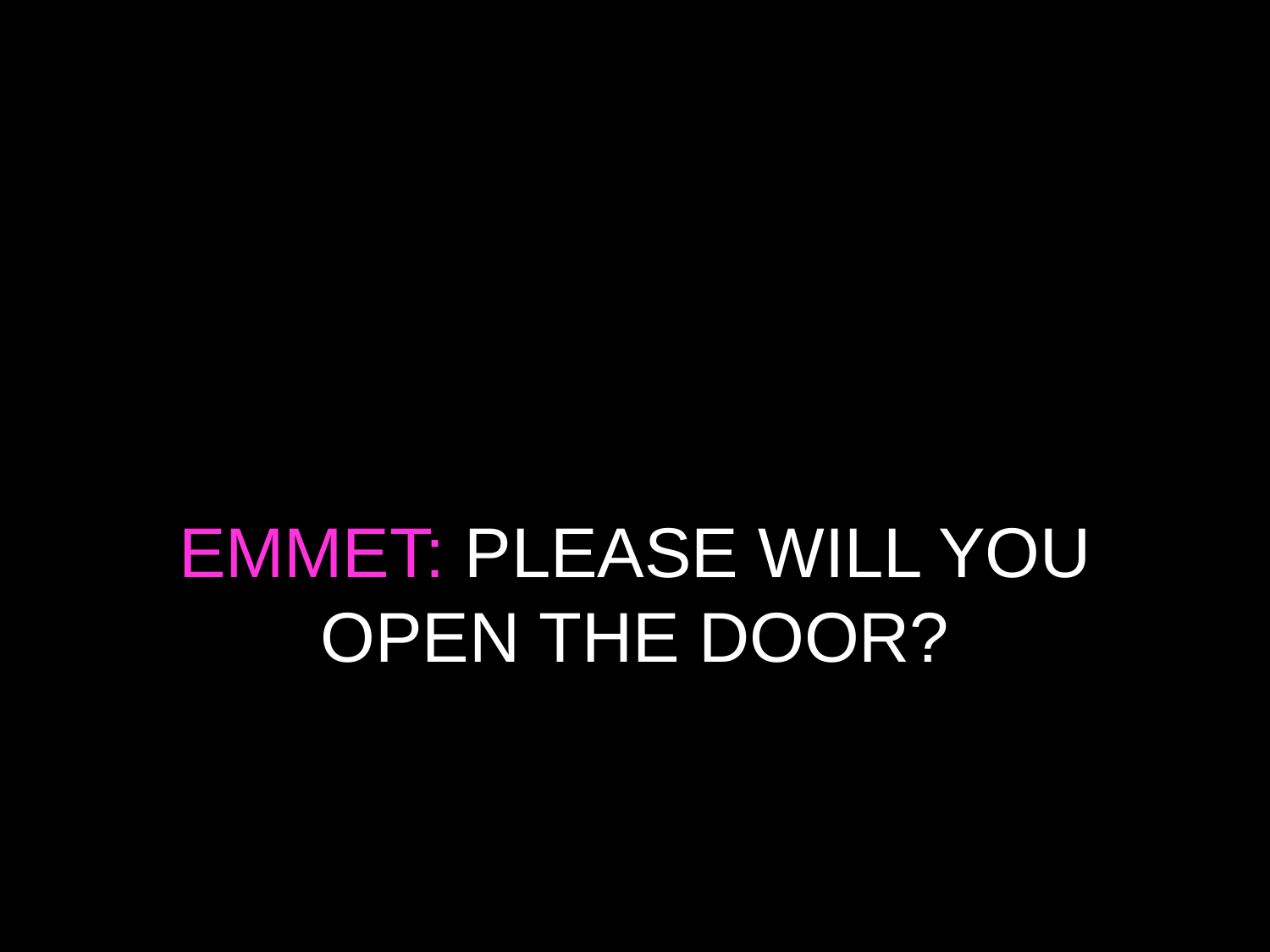

# EMMET: PLEASE WILL YOU OPEN THE DOOR?